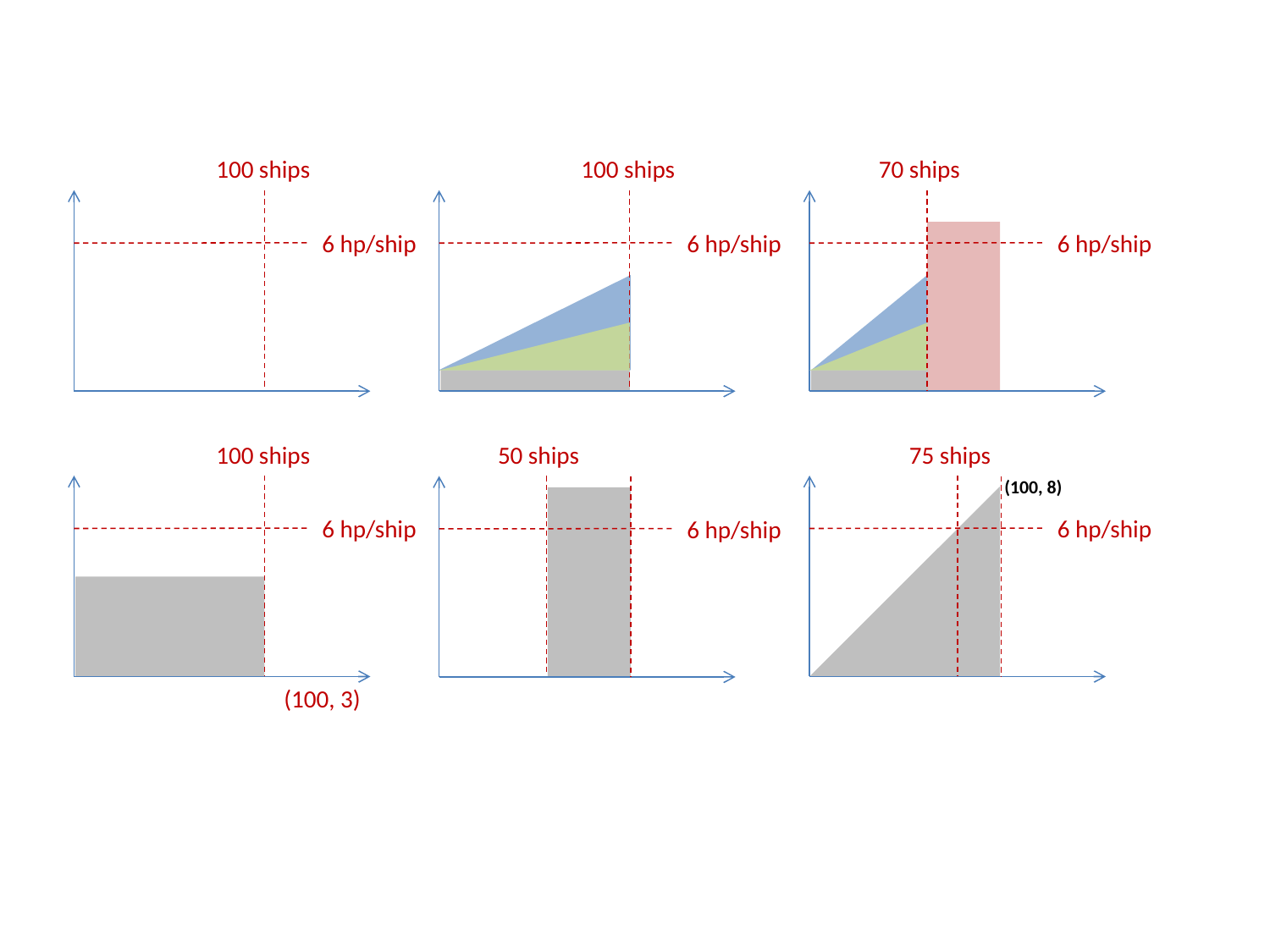

100 ships
100 ships
70 ships
6 hp/ship
6 hp/ship
6 hp/ship

100 ships
75 ships
50 ships

(100, 8)
6 hp/ship
6 hp/ship
6 hp/ship

(100, 3)